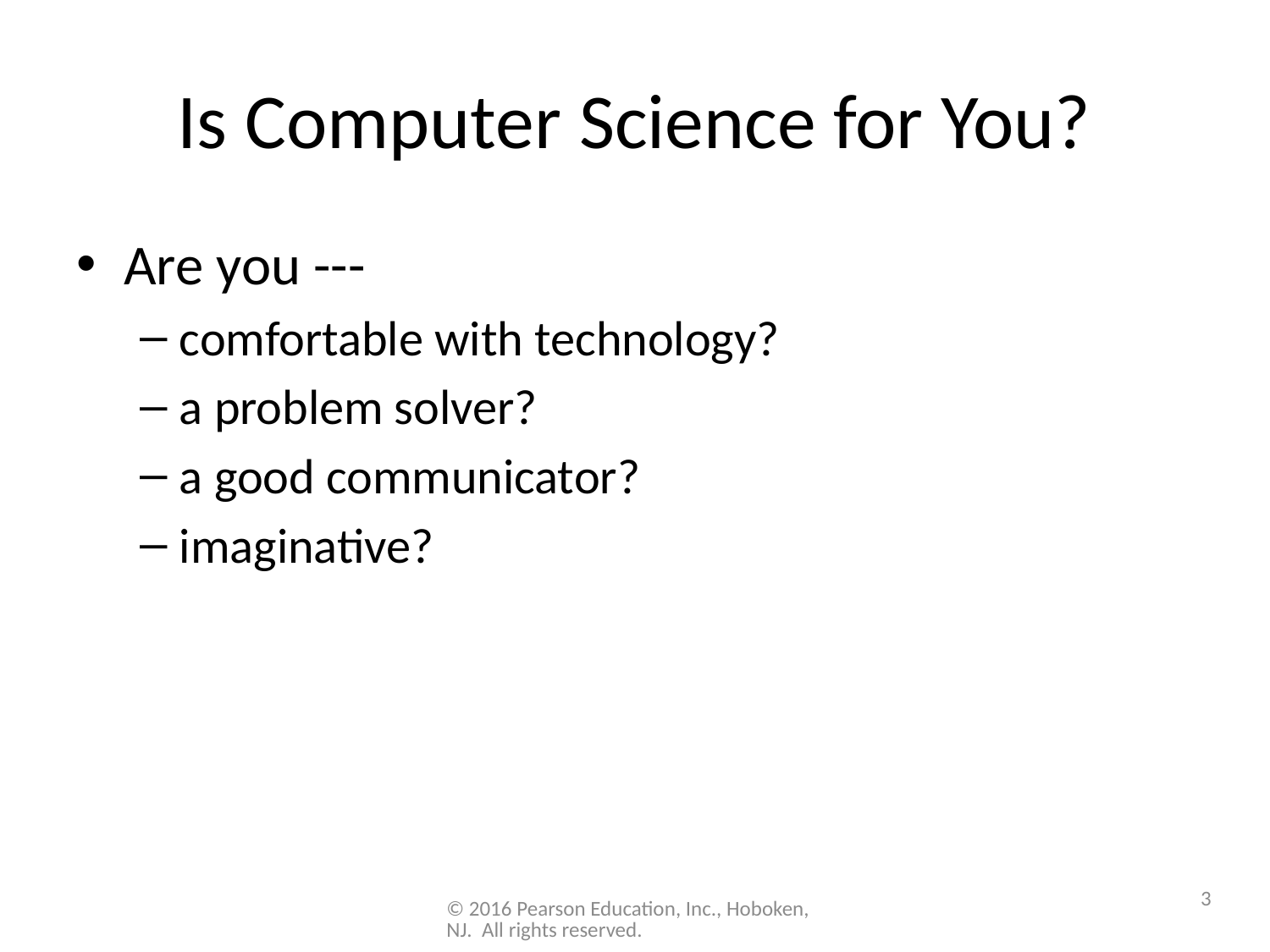

# Is Computer Science for You?
Are you ---
comfortable with technology?
a problem solver?
a good communicator?
imaginative?

3
© 2016 Pearson Education, Inc., Hoboken, NJ.  All rights reserved.